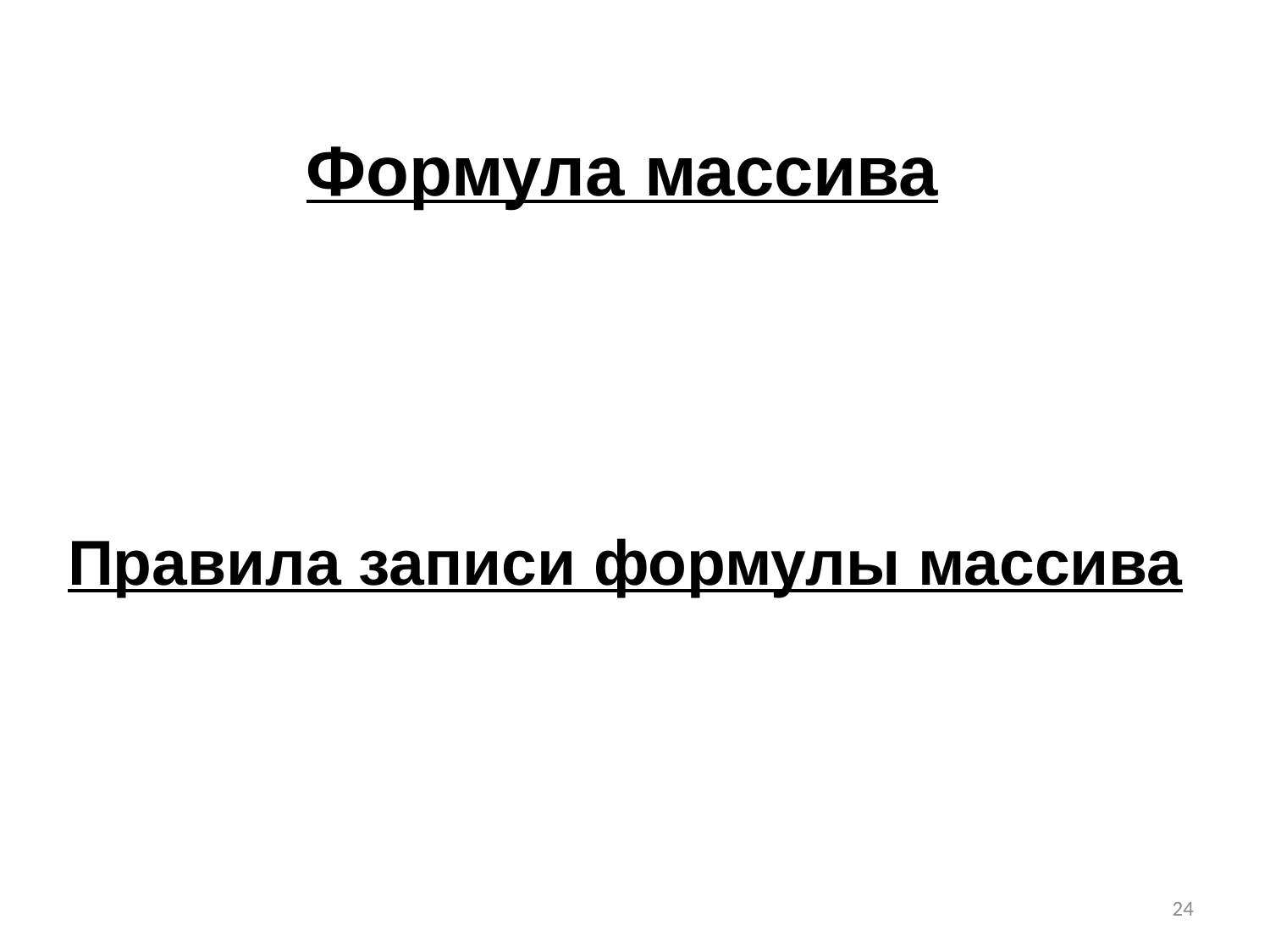

Формула массива
Правила записи формулы массива
24